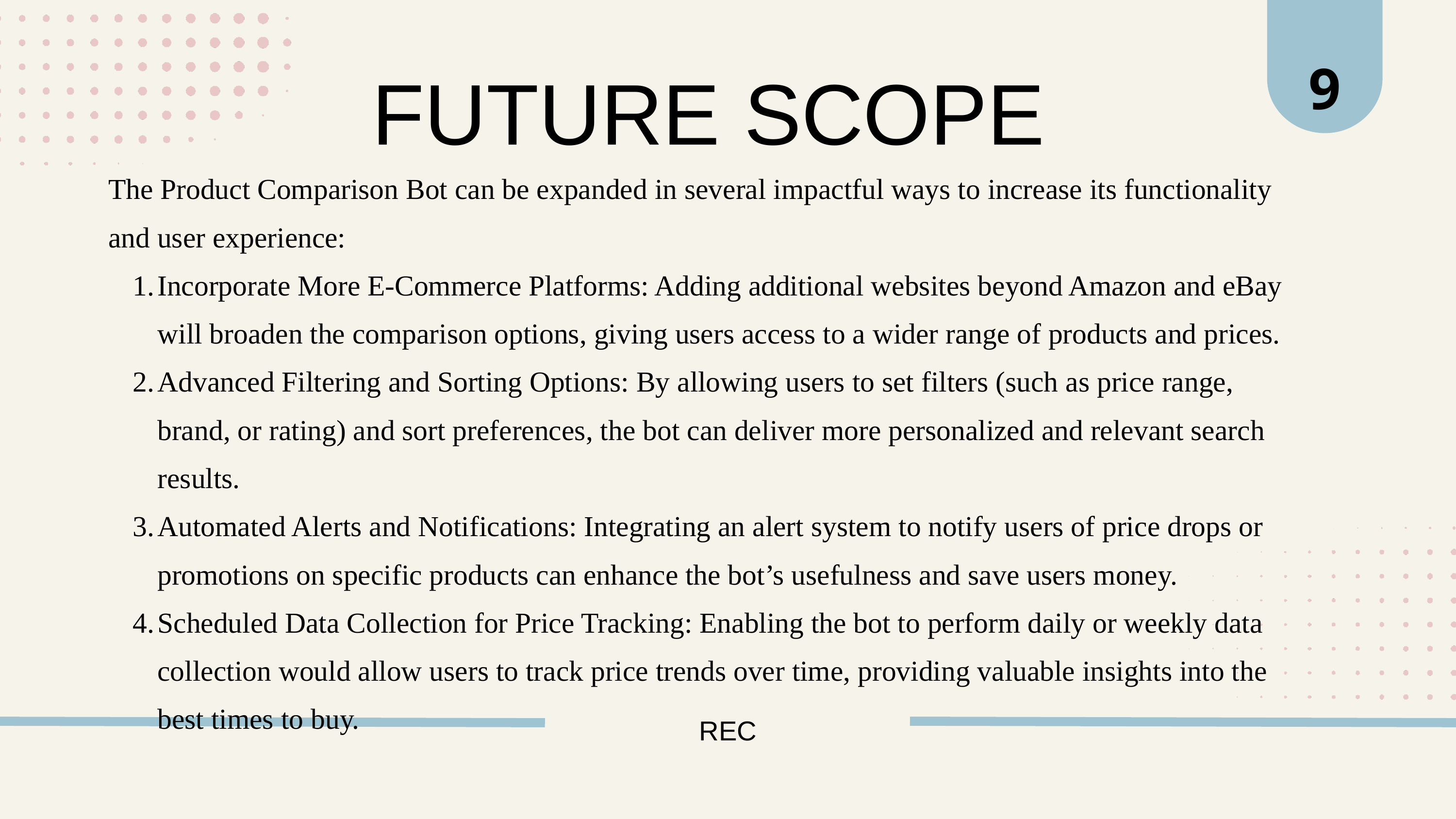

9
FUTURE SCOPE
The Product Comparison Bot can be expanded in several impactful ways to increase its functionality and user experience:
Incorporate More E-Commerce Platforms: Adding additional websites beyond Amazon and eBay will broaden the comparison options, giving users access to a wider range of products and prices.
Advanced Filtering and Sorting Options: By allowing users to set filters (such as price range, brand, or rating) and sort preferences, the bot can deliver more personalized and relevant search results.
Automated Alerts and Notifications: Integrating an alert system to notify users of price drops or promotions on specific products can enhance the bot’s usefulness and save users money.
Scheduled Data Collection for Price Tracking: Enabling the bot to perform daily or weekly data collection would allow users to track price trends over time, providing valuable insights into the best times to buy.

REC